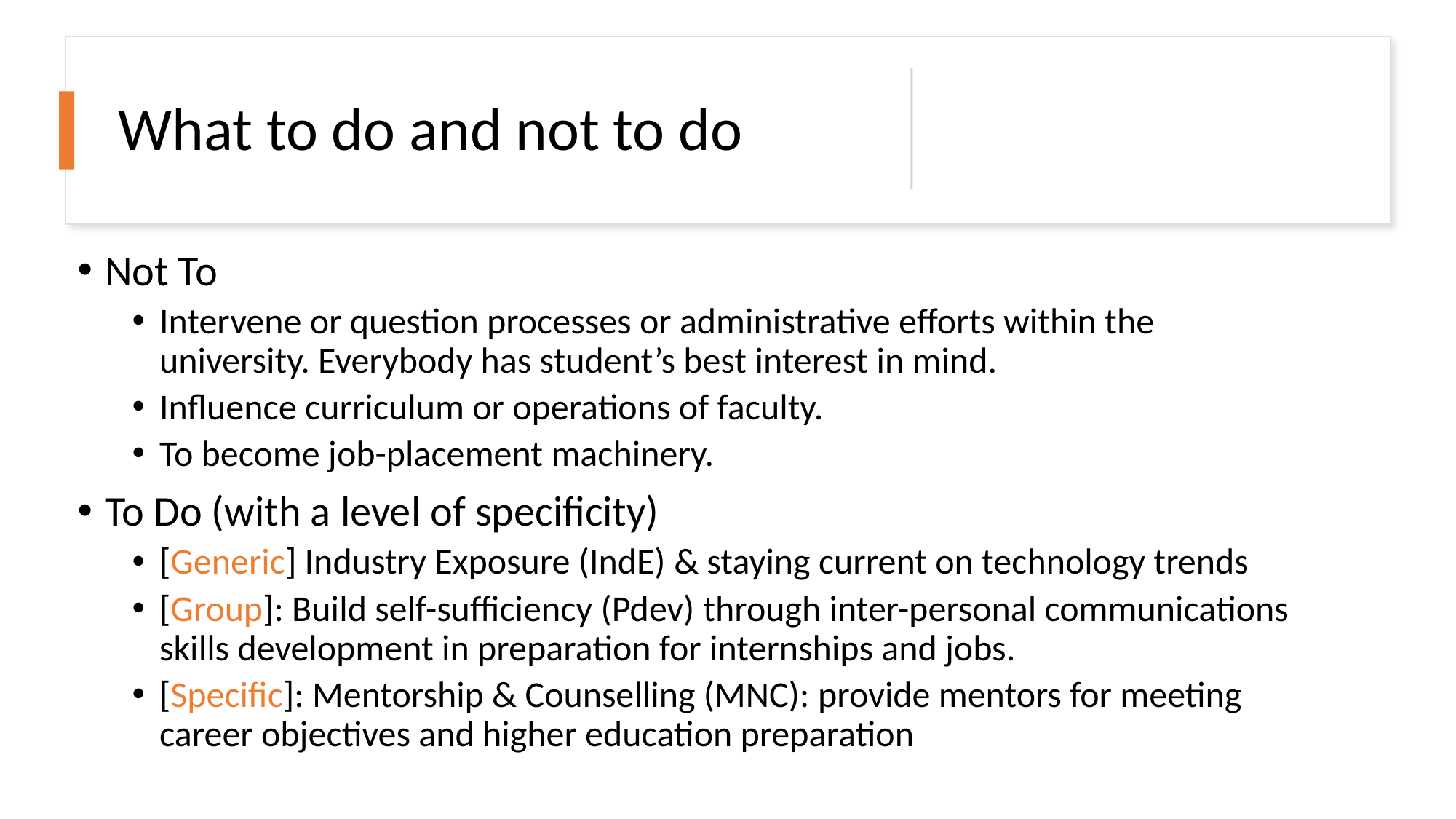

[KM1]This was going to happen on the start of the new session in July. But now, it may become a virtual event.

# What to do and not to do

Not To
Intervene or question processes or administrative efforts within the university. Everybody has student’s best interest in mind.
Influence curriculum or operations of faculty.
To become job-placement machinery.
To Do (with a level of specificity)
[Generic] Industry Exposure (IndE) & staying current on technology trends
[Group]: Build self-sufficiency (Pdev) through inter-personal communications skills development in preparation for internships and jobs.
[Specific]: Mentorship & Counselling (MNC): provide mentors for meeting career objectives and higher education preparation